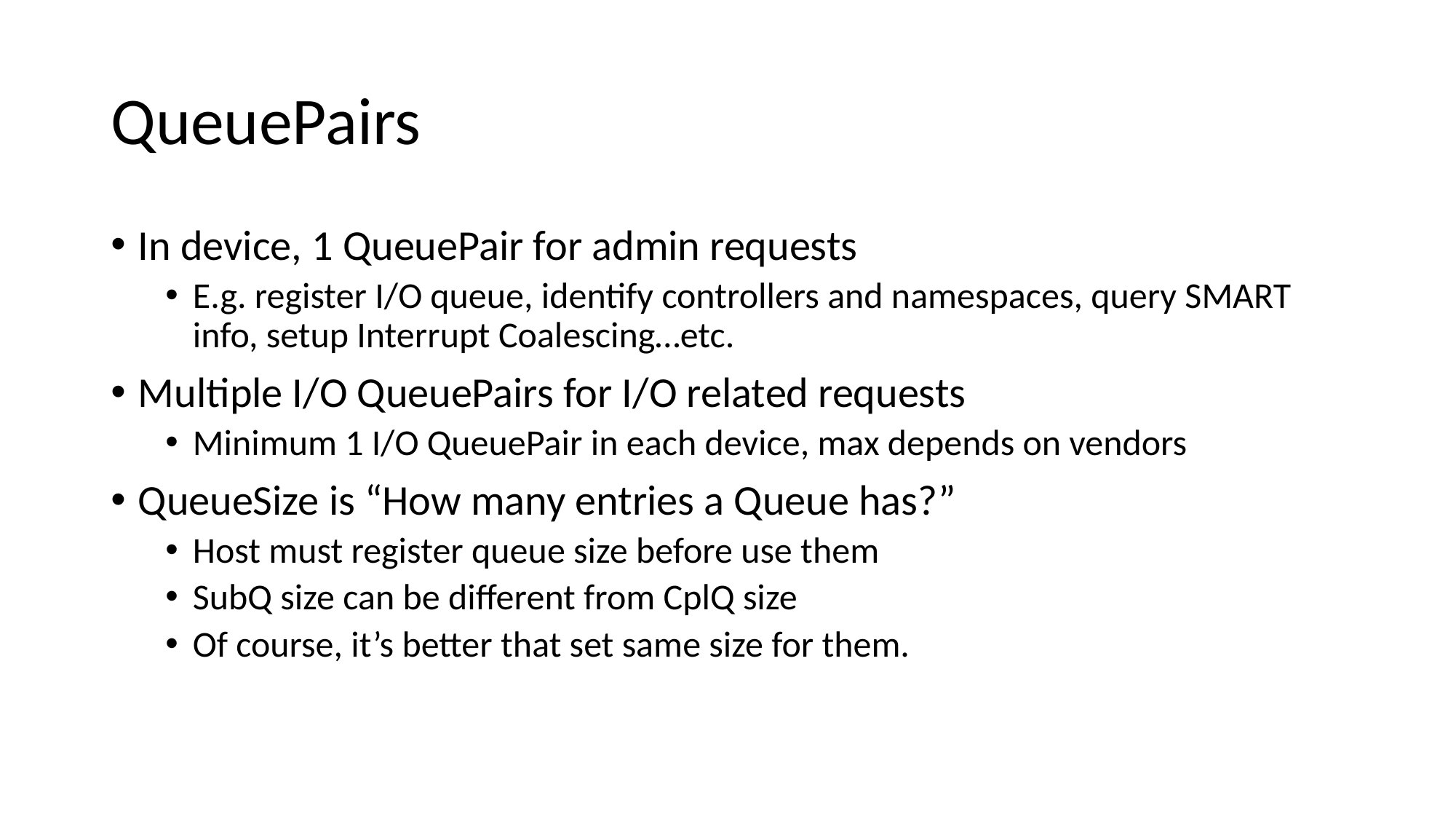

# QueuePairs
In device, 1 QueuePair for admin requests
E.g. register I/O queue, identify controllers and namespaces, query SMART info, setup Interrupt Coalescing…etc.
Multiple I/O QueuePairs for I/O related requests
Minimum 1 I/O QueuePair in each device, max depends on vendors
QueueSize is “How many entries a Queue has?”
Host must register queue size before use them
SubQ size can be different from CplQ size
Of course, it’s better that set same size for them.